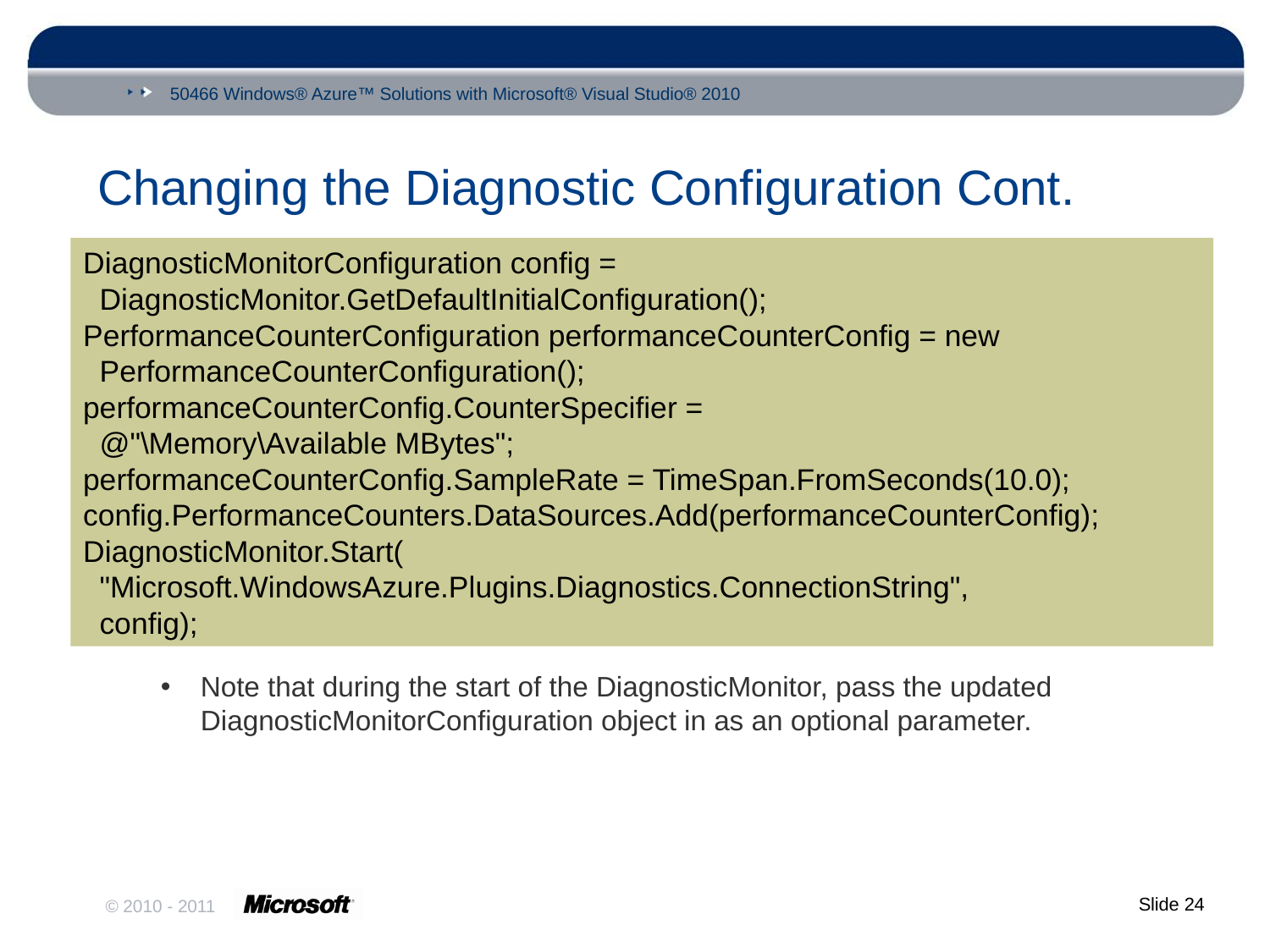

# Changing the Diagnostic Configuration Cont.
DiagnosticMonitorConfiguration config =
  DiagnosticMonitor.GetDefaultInitialConfiguration();
PerformanceCounterConfiguration performanceCounterConfig = new
  PerformanceCounterConfiguration();
performanceCounterConfig.CounterSpecifier =
  @"\Memory\Available MBytes";
performanceCounterConfig.SampleRate = TimeSpan.FromSeconds(10.0);
config.PerformanceCounters.DataSources.Add(performanceCounterConfig);
DiagnosticMonitor.Start(
  "Microsoft.WindowsAzure.Plugins.Diagnostics.ConnectionString",
  config);

Note that during the start of the DiagnosticMonitor, pass the updated DiagnosticMonitorConfiguration object in as an optional parameter.